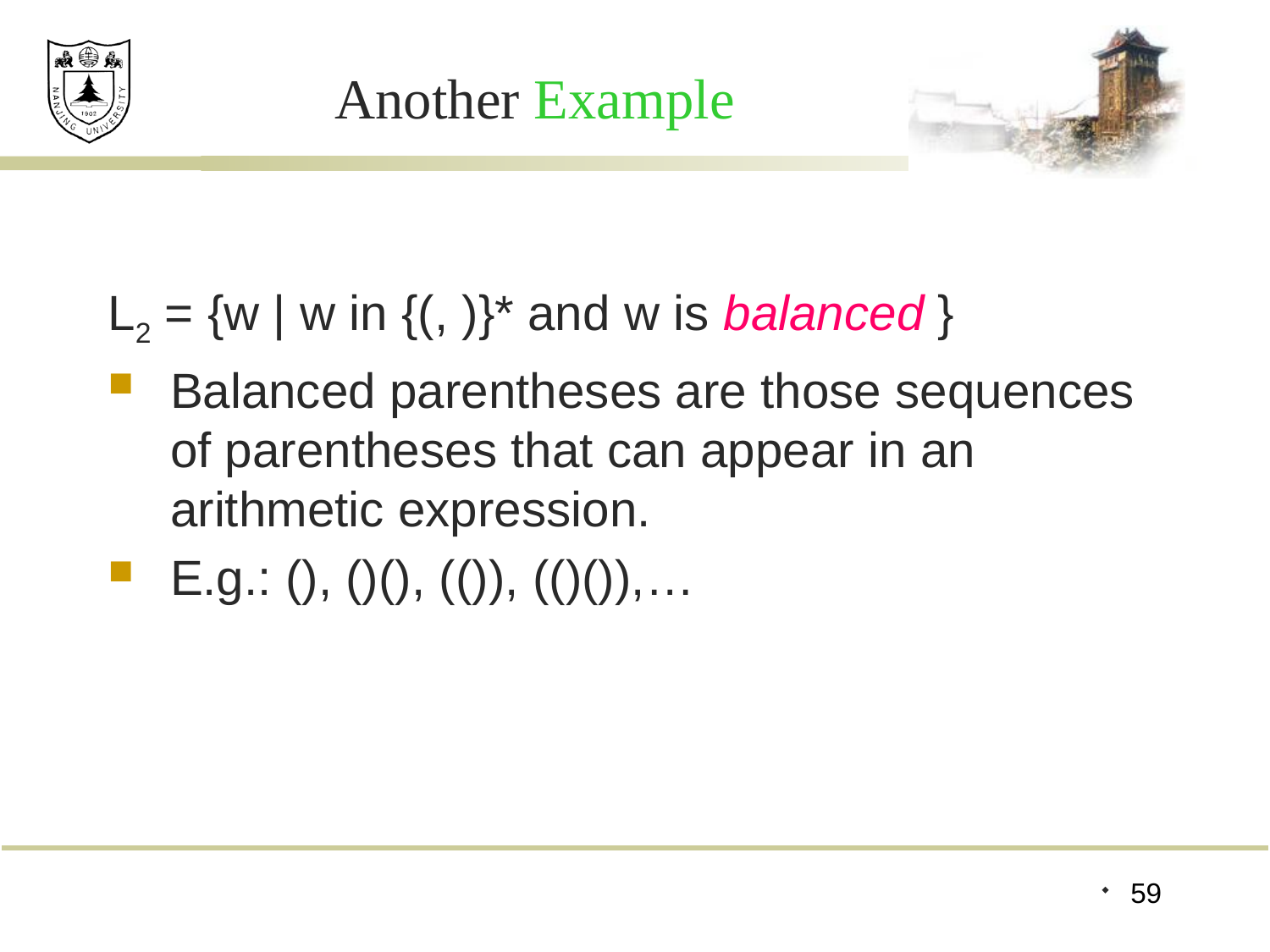

# Another Example
L2 = {w | w in {(, )}* and w is balanced }
Balanced parentheses are those sequences of parentheses that can appear in an arithmetic expression.
E.g.: (), ()(), (()), (()()),…
59